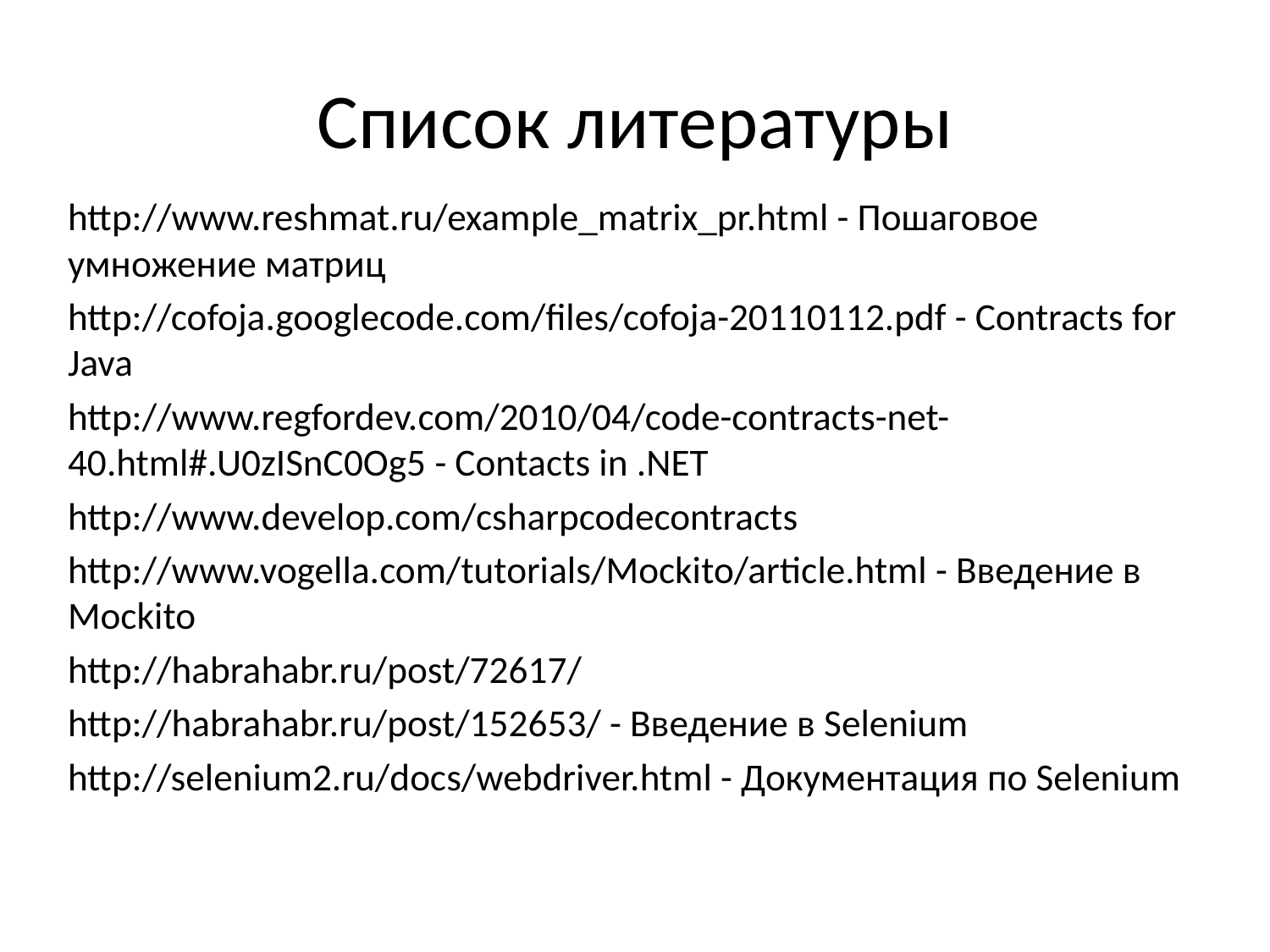

# Список литературы
http://www.reshmat.ru/example_matrix_pr.html - Пошаговое умножение матриц
http://cofoja.googlecode.com/files/cofoja-20110112.pdf - Contracts for Java
http://www.regfordev.com/2010/04/code-contracts-net-40.html#.U0zISnC0Og5 - Contacts in .NET
http://www.develop.com/csharpcodecontracts
http://www.vogella.com/tutorials/Mockito/article.html - Введение в Mockito
http://habrahabr.ru/post/72617/
http://habrahabr.ru/post/152653/ - Введение в Selenium
http://selenium2.ru/docs/webdriver.html - Документация по Selenium